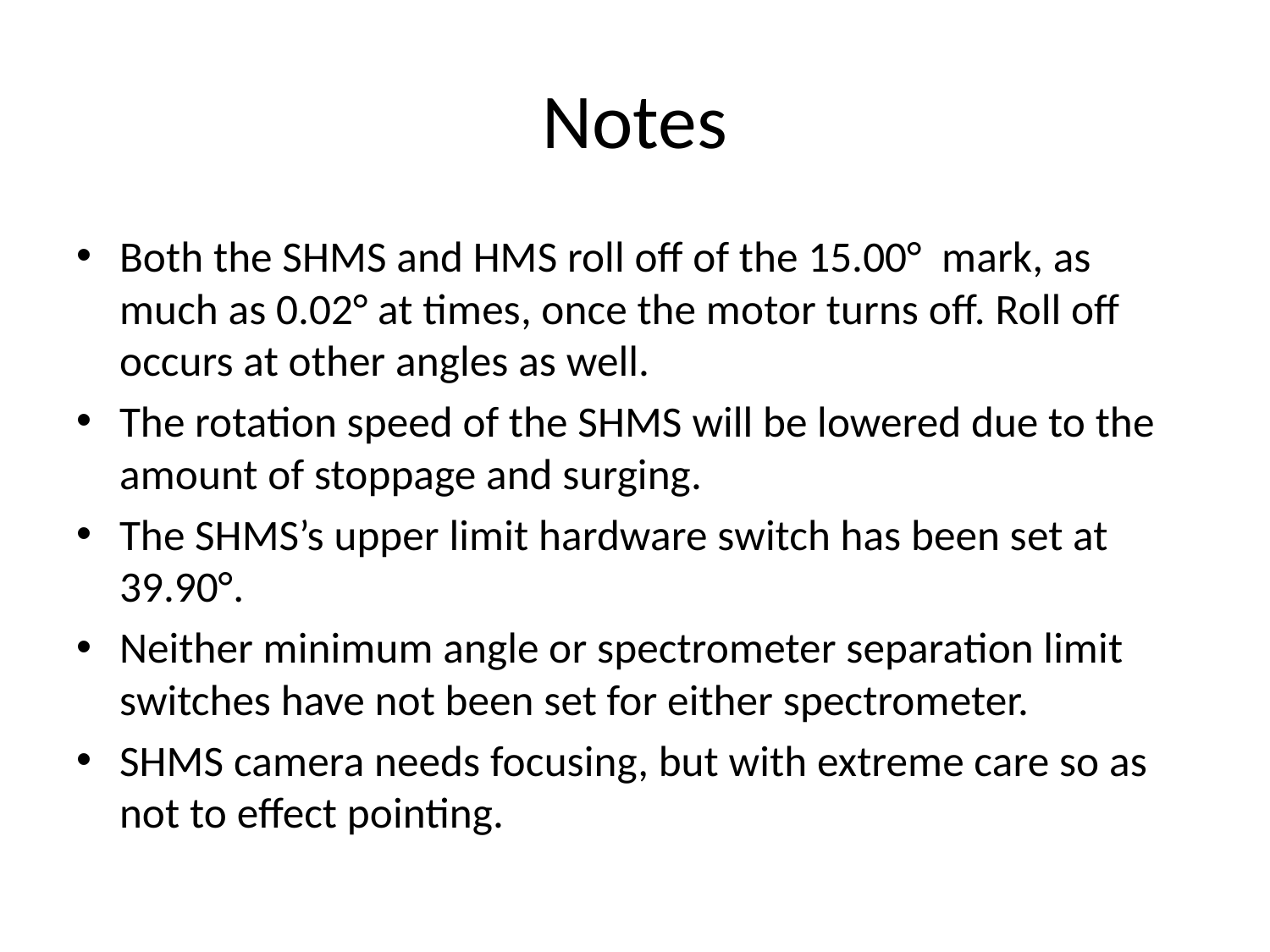

# Notes
Both the SHMS and HMS roll off of the 15.00°  mark, as much as 0.02° at times, once the motor turns off. Roll off occurs at other angles as well.
The rotation speed of the SHMS will be lowered due to the amount of stoppage and surging.
The SHMS’s upper limit hardware switch has been set at 39.90°.
Neither minimum angle or spectrometer separation limit switches have not been set for either spectrometer.
SHMS camera needs focusing, but with extreme care so as not to effect pointing.